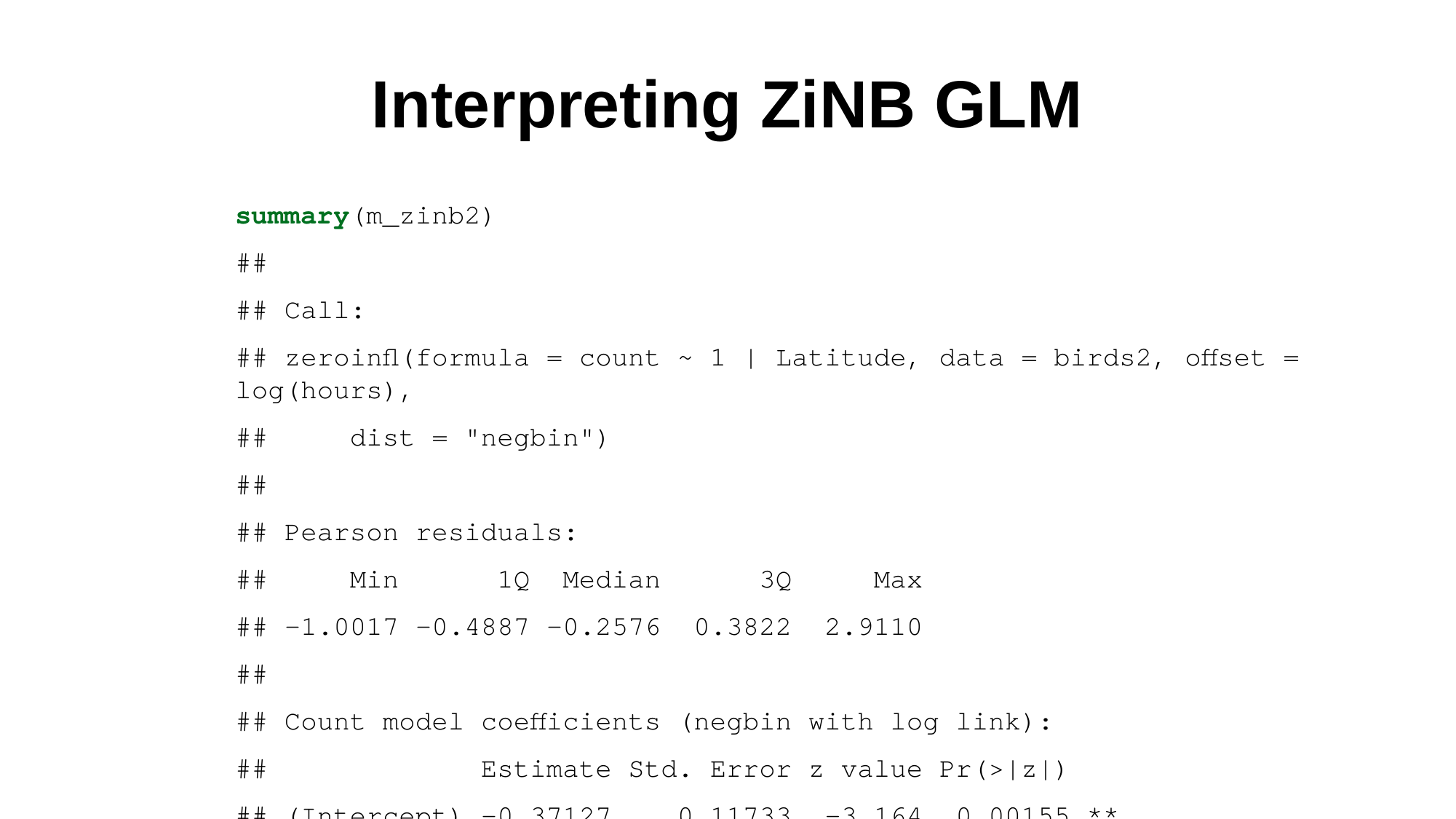

# Interpreting ZiNB GLM
summary(m_zinb2)
##
## Call:
## zeroinfl(formula = count ~ 1 | Latitude, data = birds2, offset = log(hours),
##     dist = "negbin")
##
## Pearson residuals:
##     Min      1Q  Median      3Q     Max
## -1.0017 -0.4887 -0.2576  0.3822  2.9110
##
## Count model coefficients (negbin with log link):
##             Estimate Std. Error z value Pr(>|z|)
## (Intercept) -0.37127    0.11733  -3.164  0.00155 **
## Log(theta)   0.03418    0.18720   0.183  0.85514
##
## Zero-inflation model coefficients (binomial with logit link):
##              Estimate Std. Error z value Pr(>|z|)
## (Intercept) -126.8252    41.3180  -3.069  0.00214 **
## Latitude       2.8781     0.9357   3.076  0.00210 **
## ---
## Signif. codes:  0 '***' 0.001 '**' 0.01 '*' 0.05 '.' 0.1 ' ' 1
##
## Theta = 1.0348
## Number of iterations in BFGS optimization: 29
## Log-likelihood: -392.3 on 4 Df
Mean # bluebirds per hour given that they are at a site = exp(-0.37127) = 0.6898577
Probability a site is a “true” zero (i.e., bluebirds have migrated away from the site and you’ll never find them there) = plogis(-126.8252 + 2.8781 * Latitude)
at 41º Latitude, p(migration) = plogis(-126.8252 + 2.8781 * 41 = 0.0001
at 47º, p(migration) = 0.9998